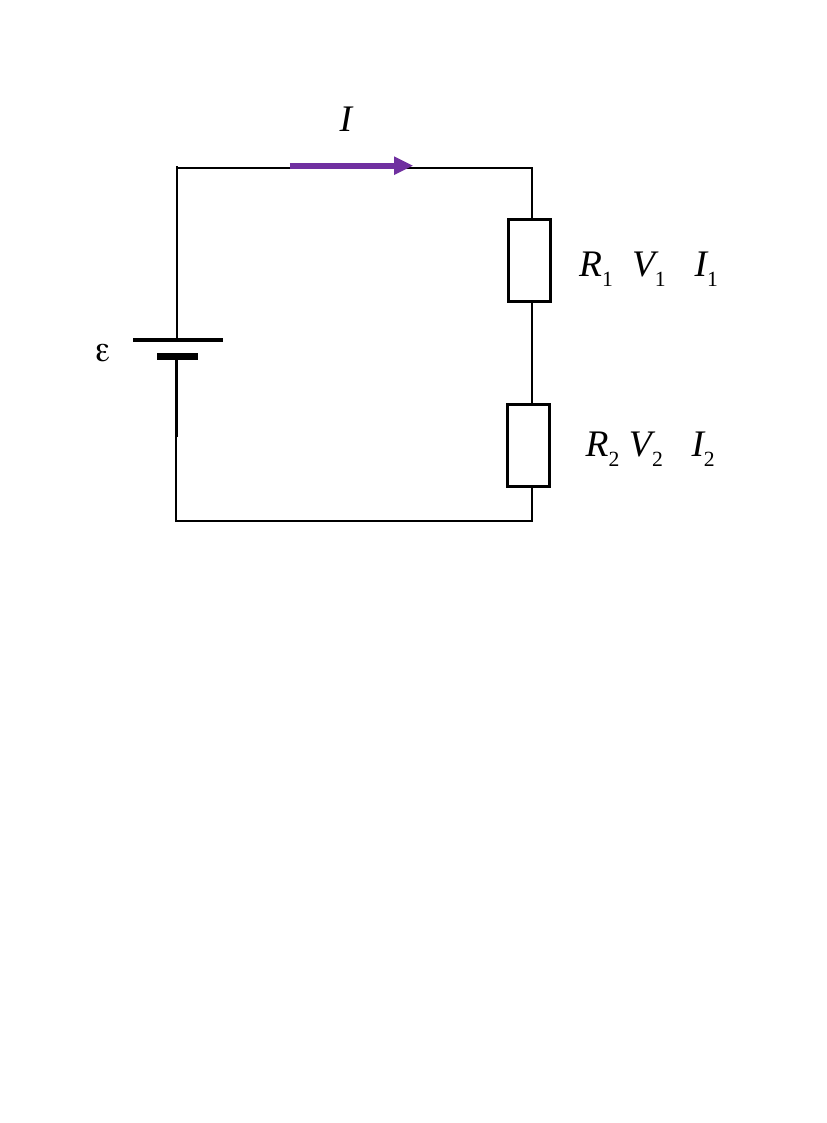

I
R1  V1   I1

ε
R2 V2   I2